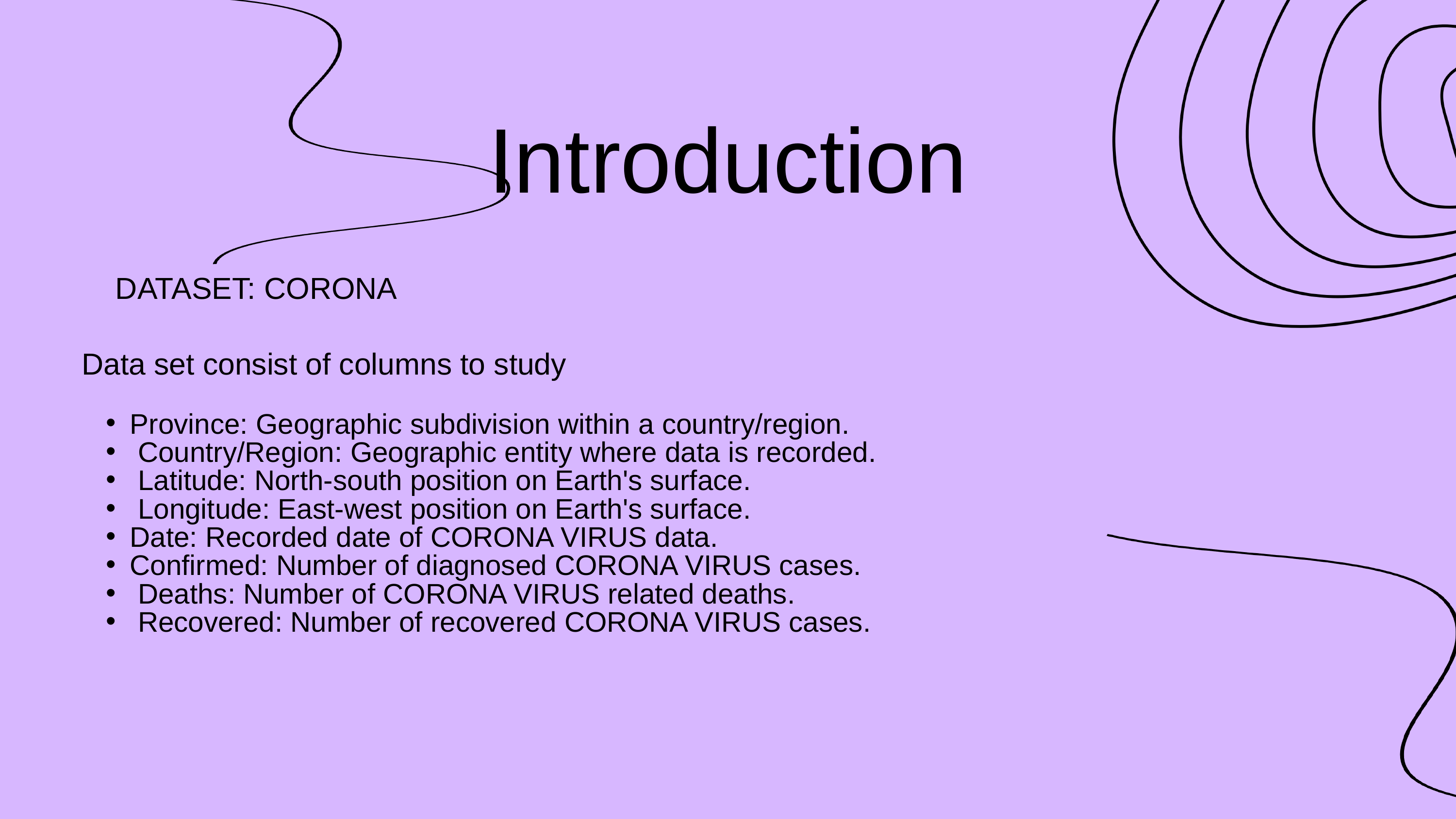

Introduction
DATASET: CORONA
Data set consist of columns to study

Province: Geographic subdivision within a country/region.
 Country/Region: Geographic entity where data is recorded.
 Latitude: North-south position on Earth's surface.
 Longitude: East-west position on Earth's surface.
Date: Recorded date of CORONA VIRUS data.
Confirmed: Number of diagnosed CORONA VIRUS cases.
 Deaths: Number of CORONA VIRUS related deaths.
 Recovered: Number of recovered CORONA VIRUS cases.